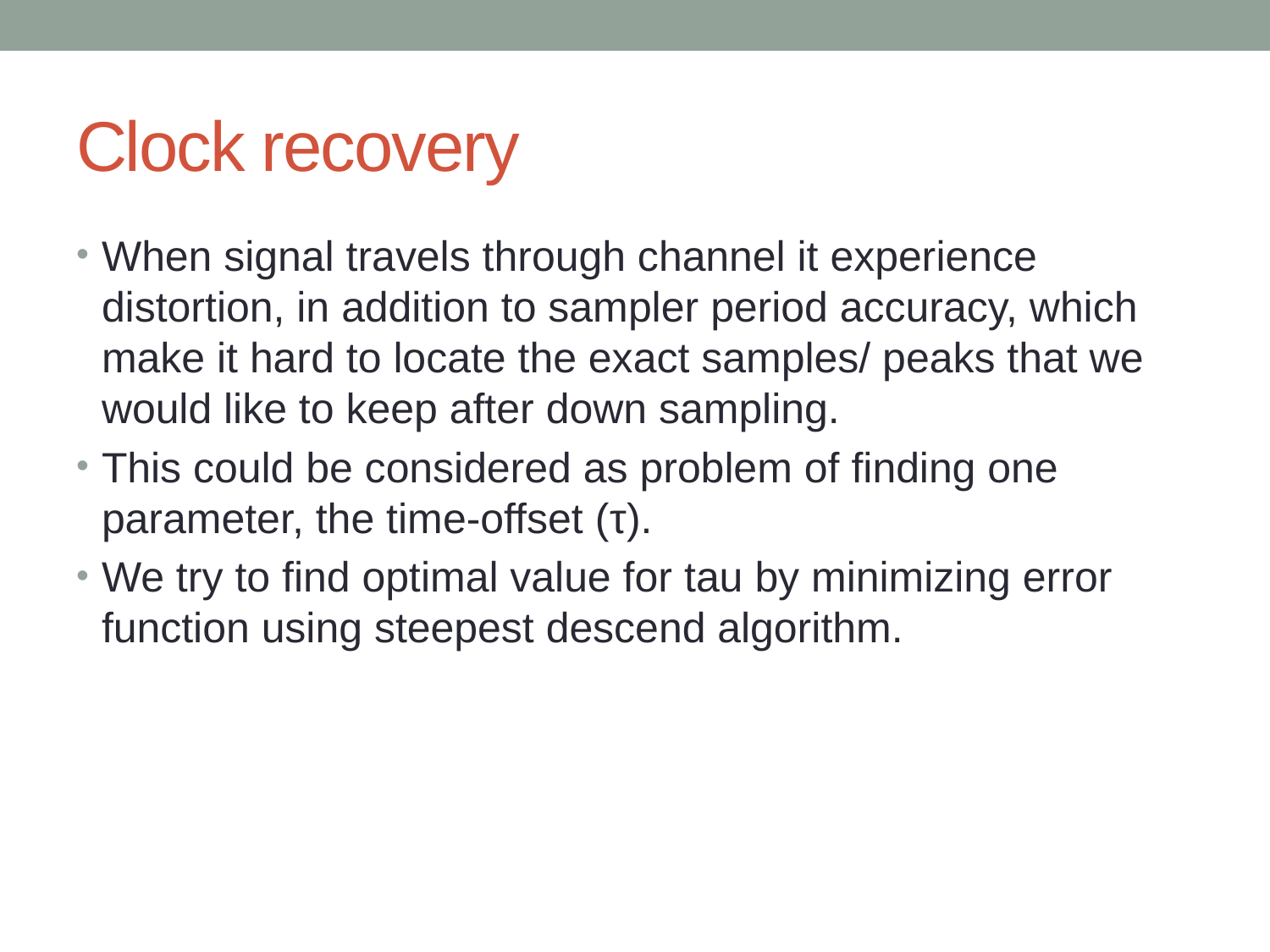

# Clock recovery
When signal travels through channel it experience distortion, in addition to sampler period accuracy, which make it hard to locate the exact samples/ peaks that we would like to keep after down sampling.
This could be considered as problem of finding one parameter, the time-offset (τ).
We try to find optimal value for tau by minimizing error function using steepest descend algorithm.